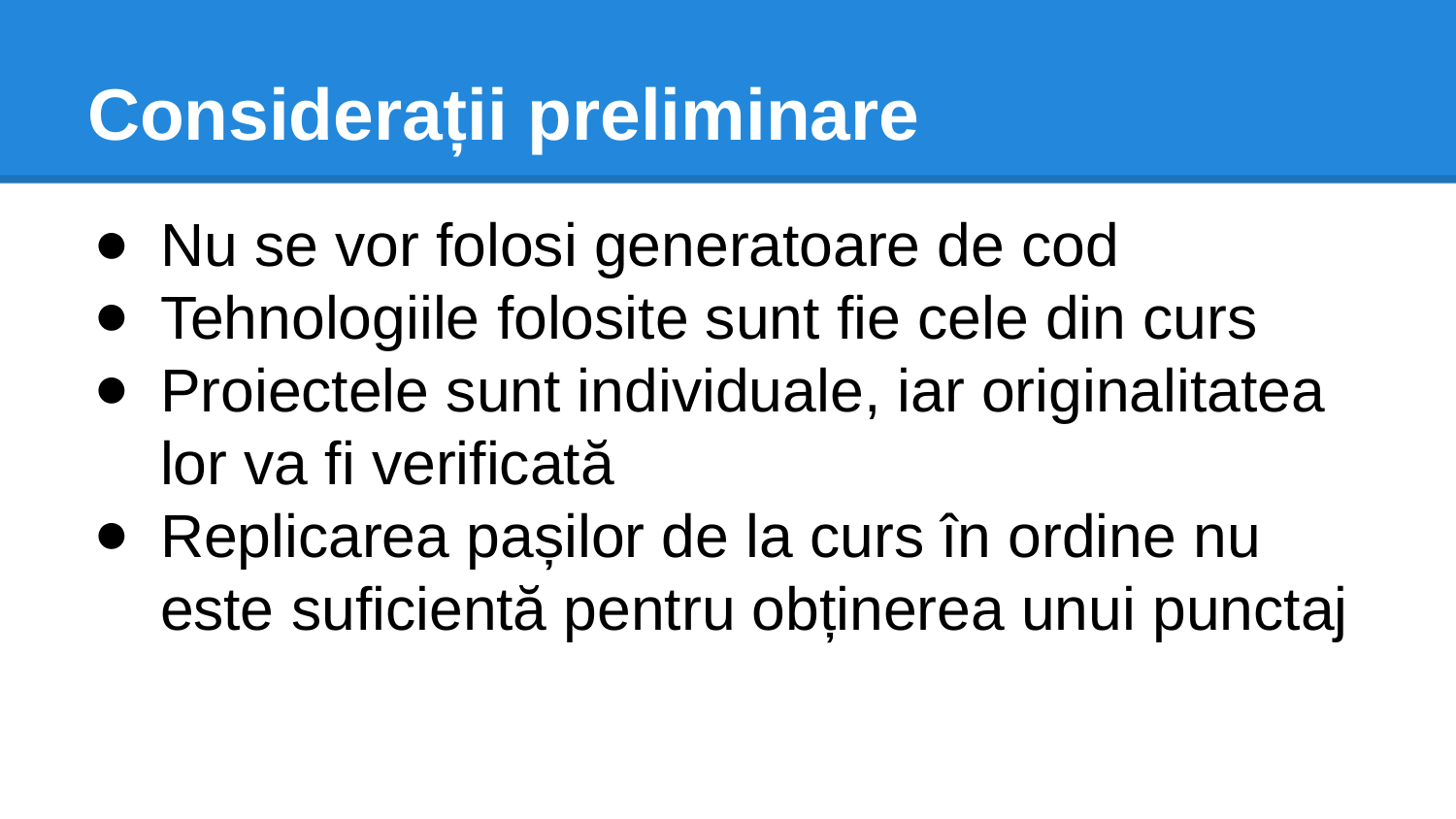

# Considerații preliminare
Nu se vor folosi generatoare de cod
Tehnologiile folosite sunt fie cele din curs
Proiectele sunt individuale, iar originalitatea lor va fi verificată
Replicarea pașilor de la curs în ordine nu este suficientă pentru obținerea unui punctaj